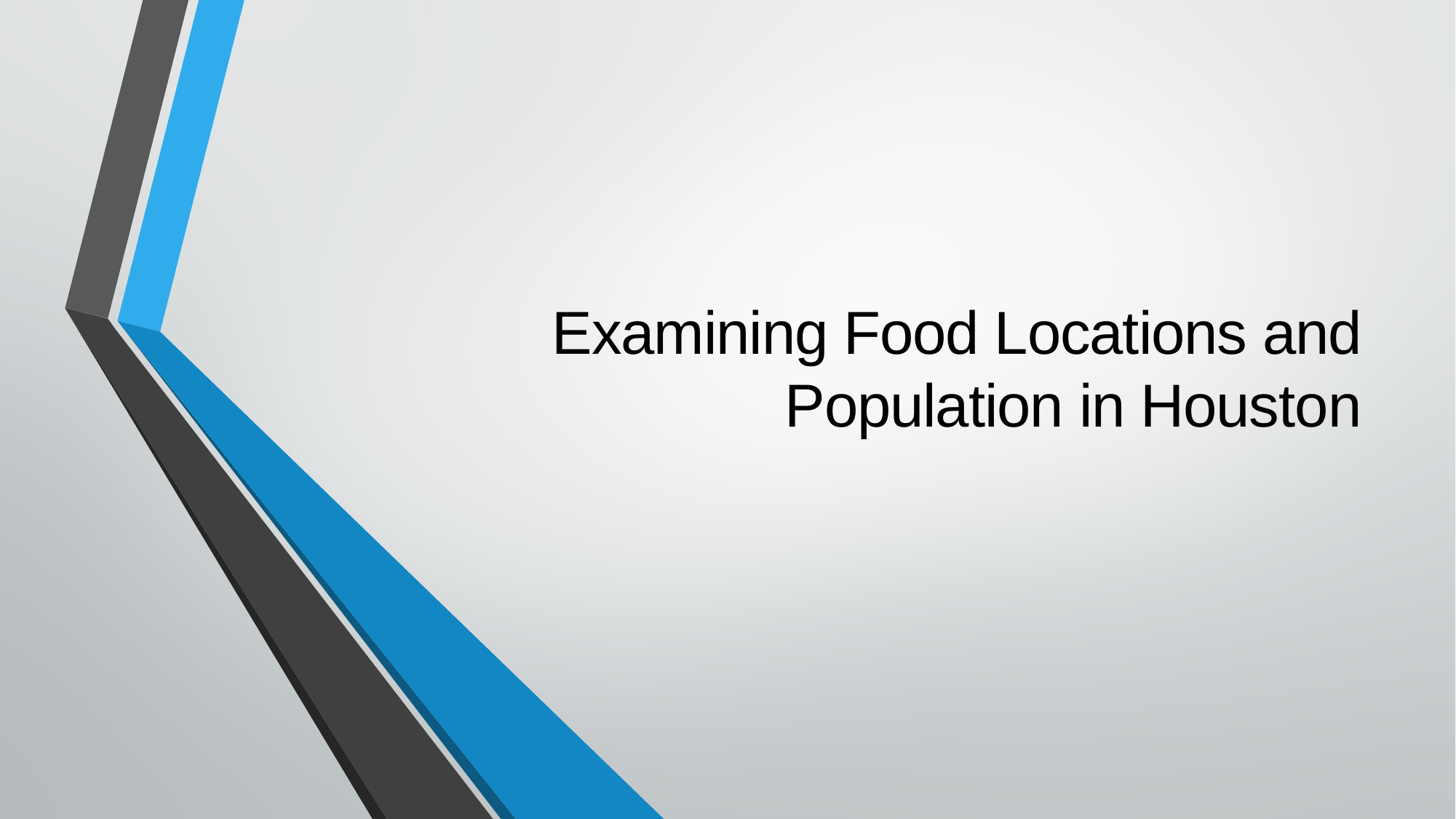

# Examining Food Locations and Population in Houston